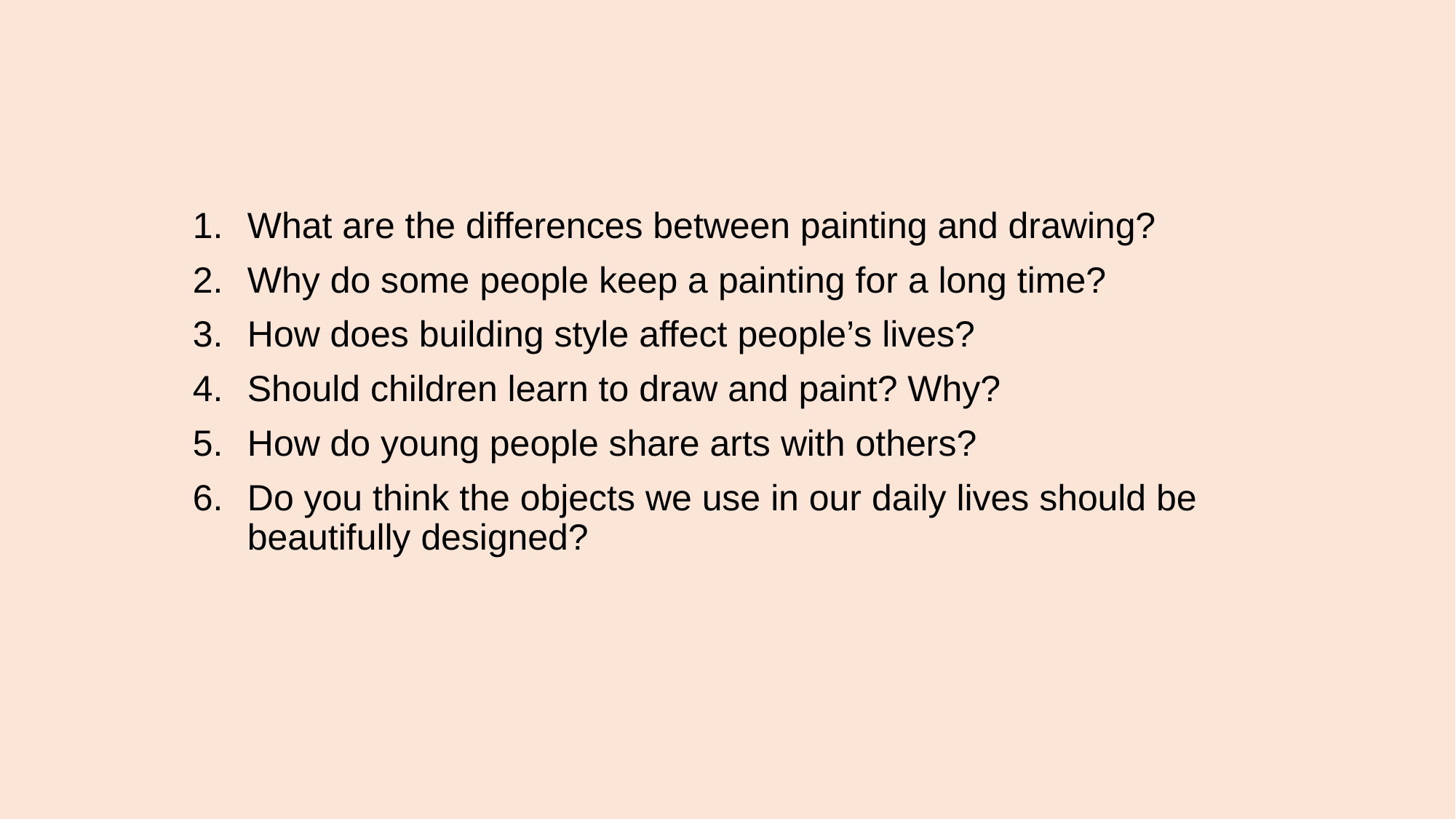

What are the differences between painting and drawing?
Why do some people keep a painting for a long time?
How does building style affect people’s lives?
Should children learn to draw and paint? Why?
How do young people share arts with others?
Do you think the objects we use in our daily lives should be beautifully designed?